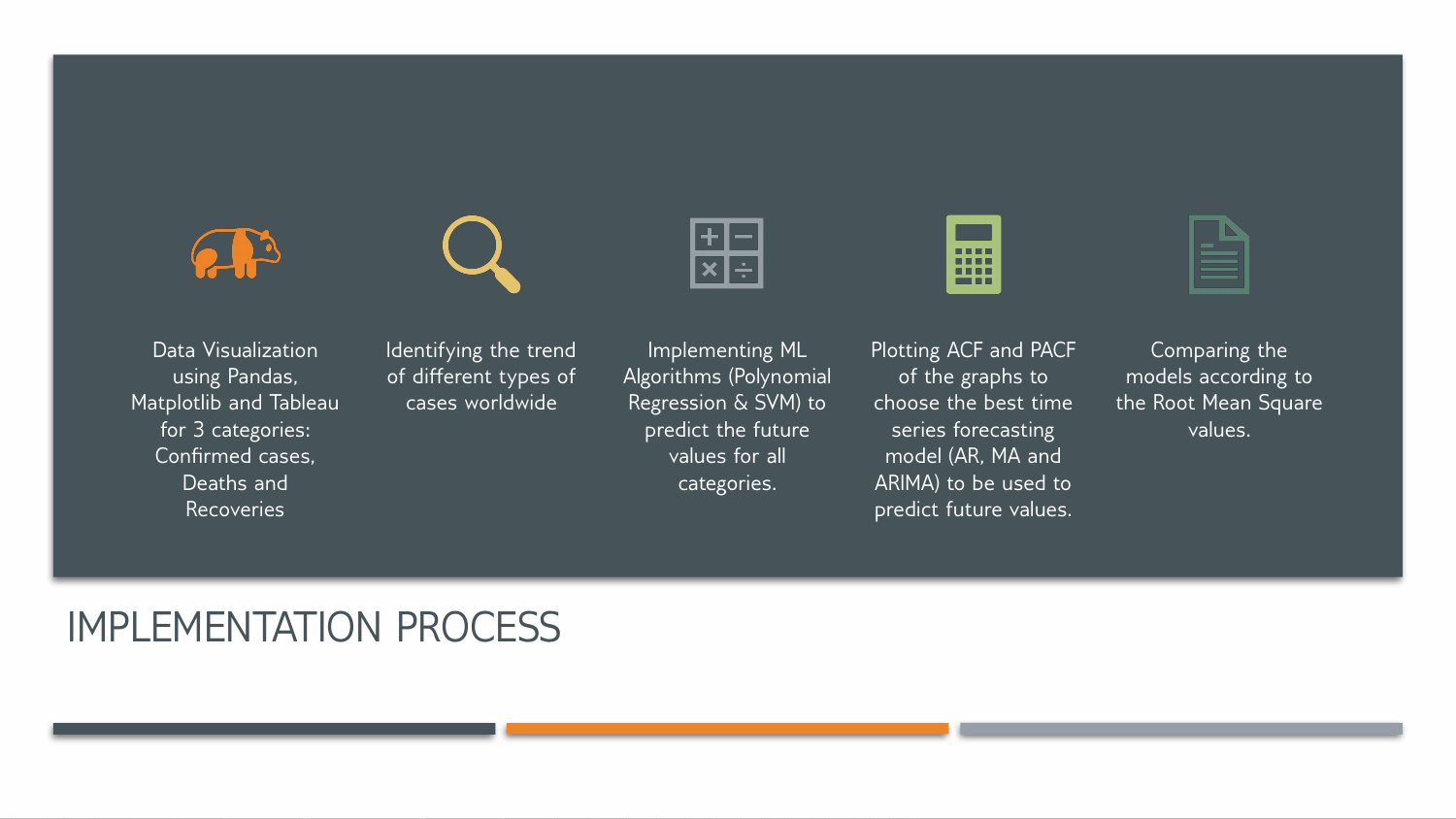

Data Visualization using Pandas, Matplotlib and Tableau for 3 categories: Confirmed cases, Deaths and Recoveries
Identifying the trend of different types of cases worldwide
Implementing ML Algorithms (Polynomial Regression & SVM) to predict the future values for all categories.
Plotting ACF and PACF of the graphs to choose the best time series forecasting model (AR, MA and ARIMA) to be used to predict future values.
Comparing the models according to the Root Mean Square values.
# Implementation process